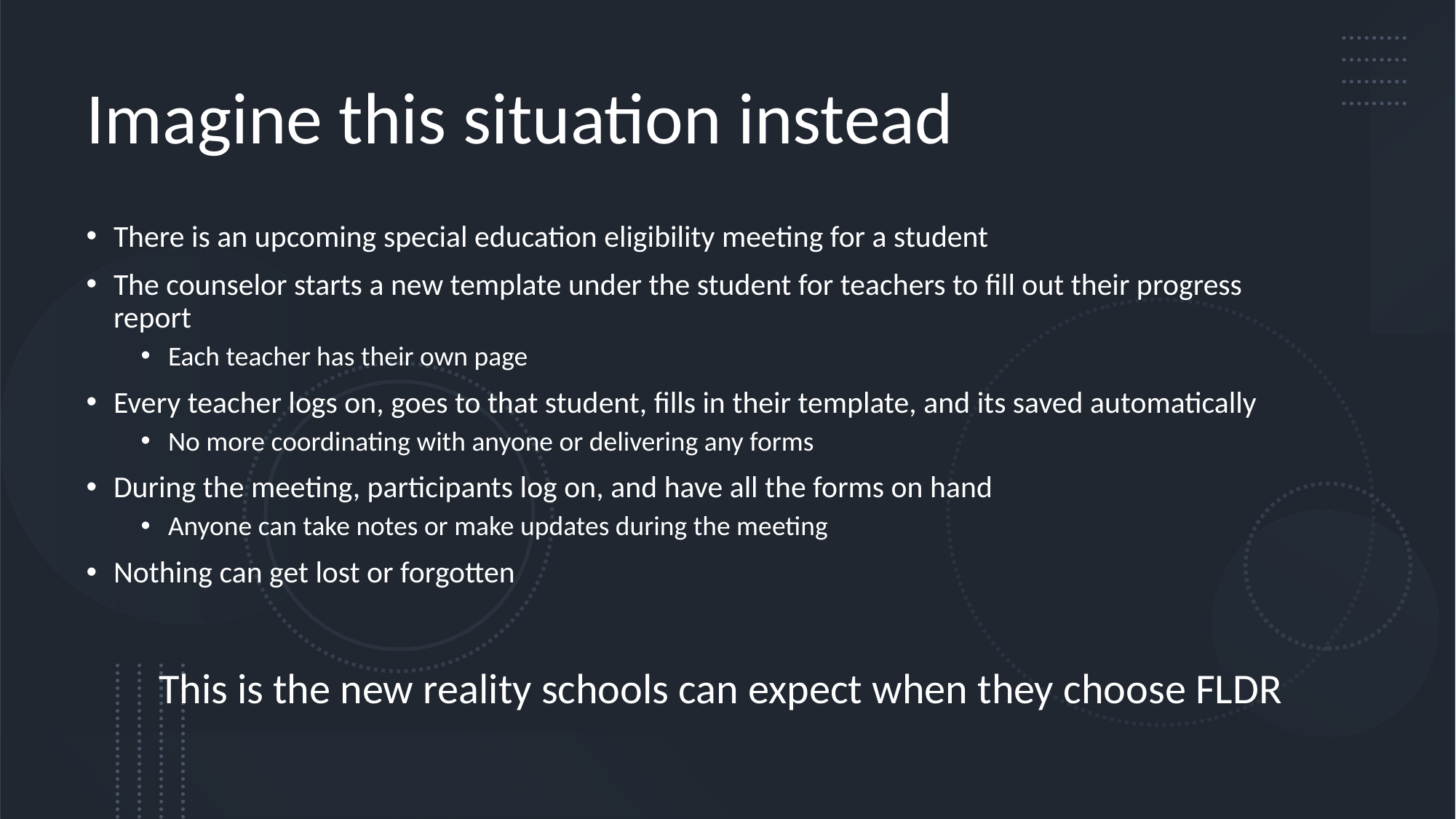

# Imagine this situation instead

There is an upcoming special education eligibility meeting for a student
The counselor starts a new template under the student for teachers to fill out their progress report
Each teacher has their own page
Every teacher logs on, goes to that student, fills in their template, and its saved automatically
No more coordinating with anyone or delivering any forms
During the meeting, participants log on, and have all the forms on hand
Anyone can take notes or make updates during the meeting
Nothing can get lost or forgotten

This is the new reality schools can expect when they choose FLDR